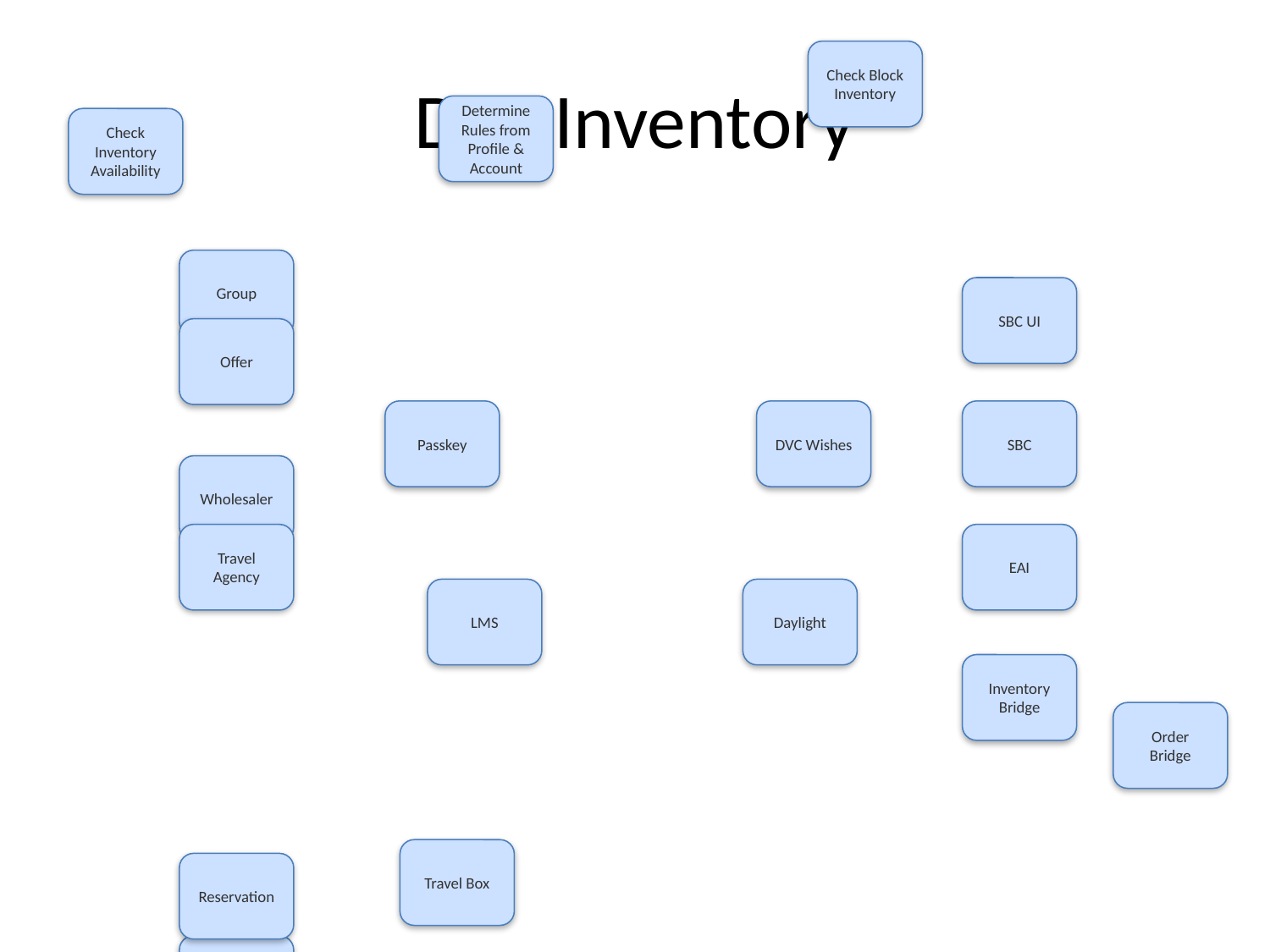

# DLR Inventory
Check Block Inventory
Determine Rules from Profile & Account
Check Free Sell Inventory
Check Inventory Availability
Complete Check Inventory Availability
Group
SBC UI
PEPCOM UI
Travel Box UI
Offer
Passkey
DVC Wishes
SBC
PEPCOM
Wholesaler
Travel Agency
EAI
Segment Services
LMS
Daylight
PMA 2.0
Inventory Bridge
Order Bridge
Dreams
Travel Box
Reservation
Inventory
HROS
DVC Corp
Amadeus